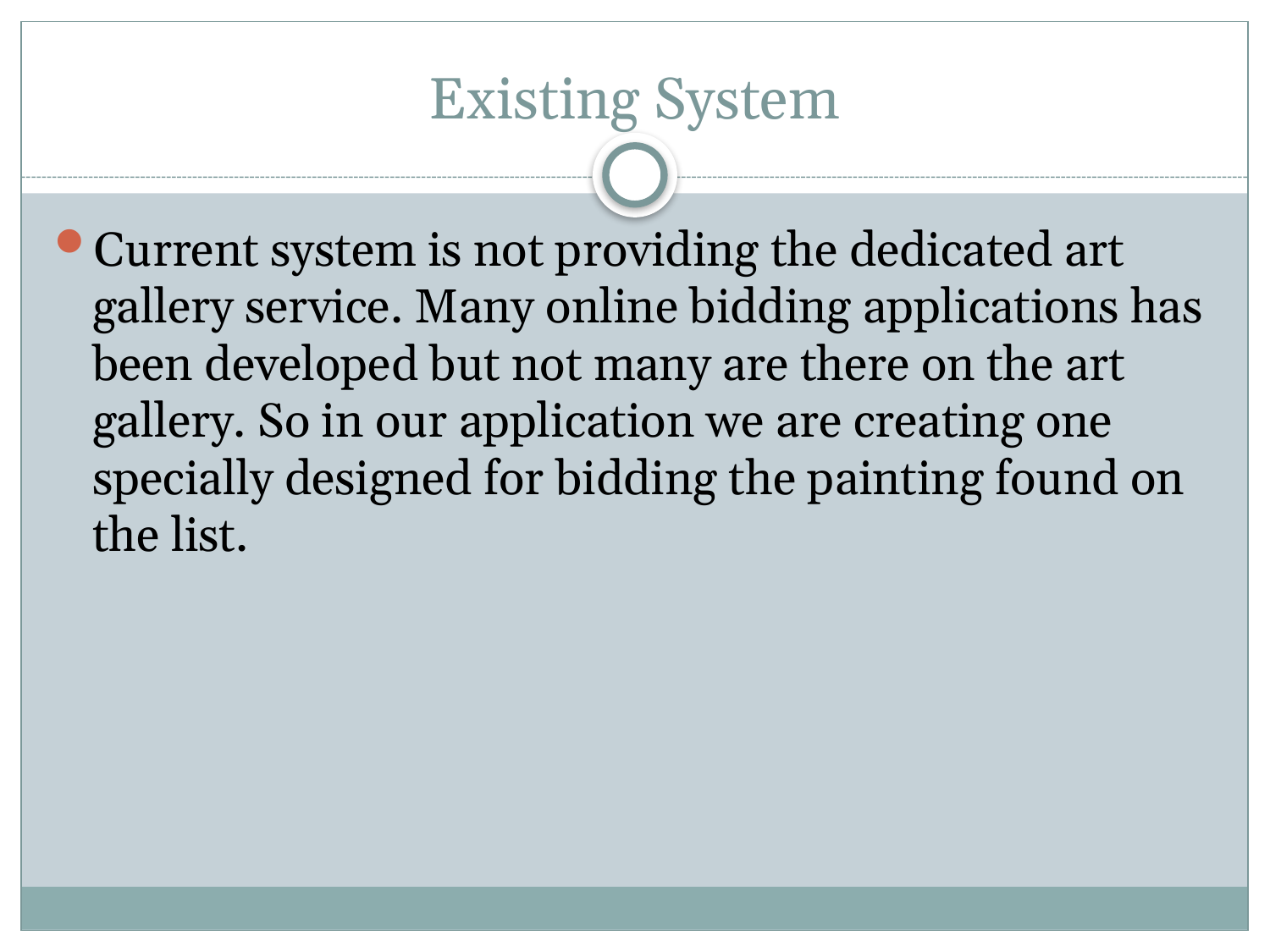

# Existing System
Current system is not providing the dedicated art gallery service. Many online bidding applications has been developed but not many are there on the art gallery. So in our application we are creating one specially designed for bidding the painting found on the list.